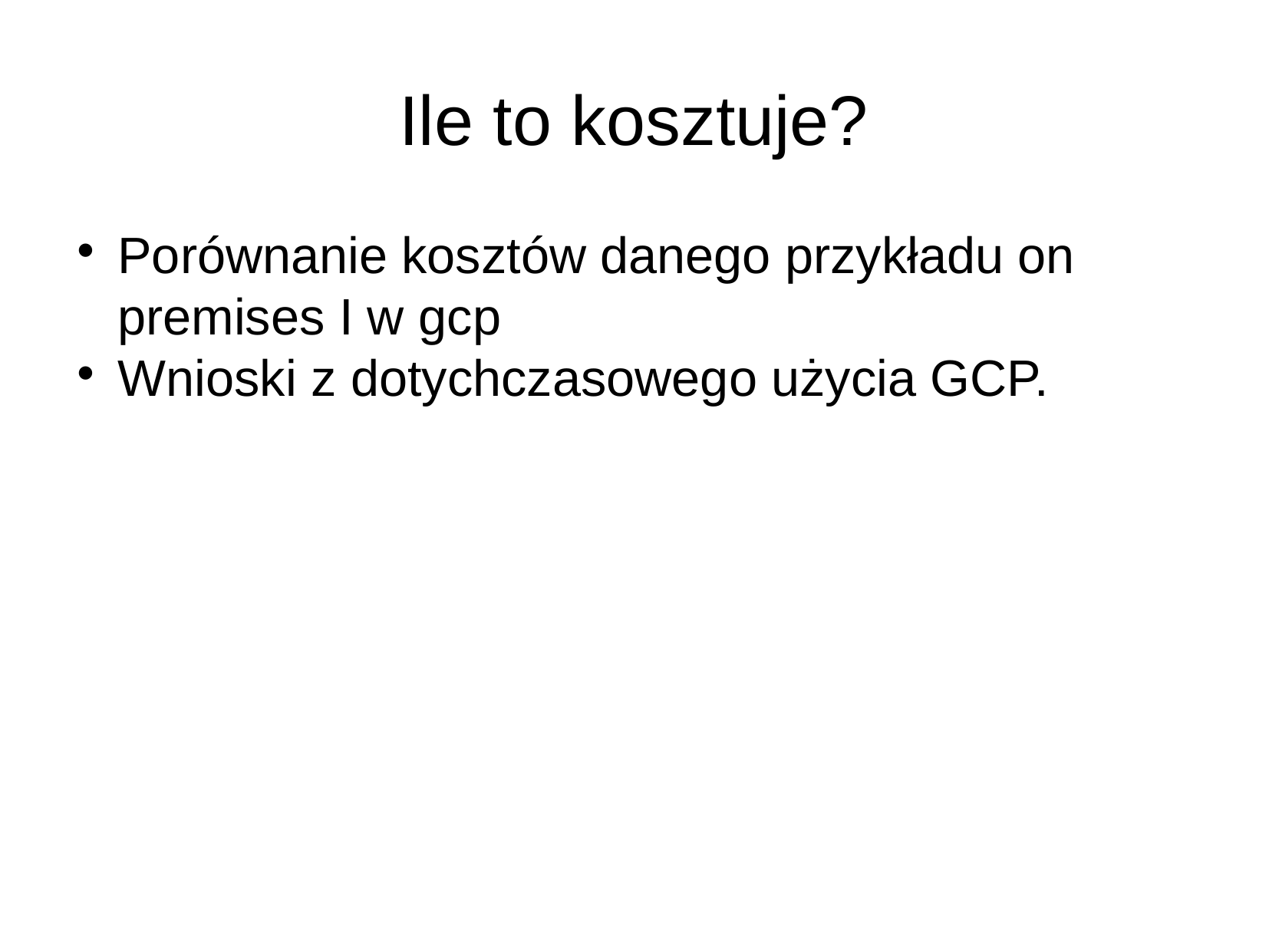

Ile to kosztuje?
Porównanie kosztów danego przykładu on premises I w gcp
Wnioski z dotychczasowego użycia GCP.